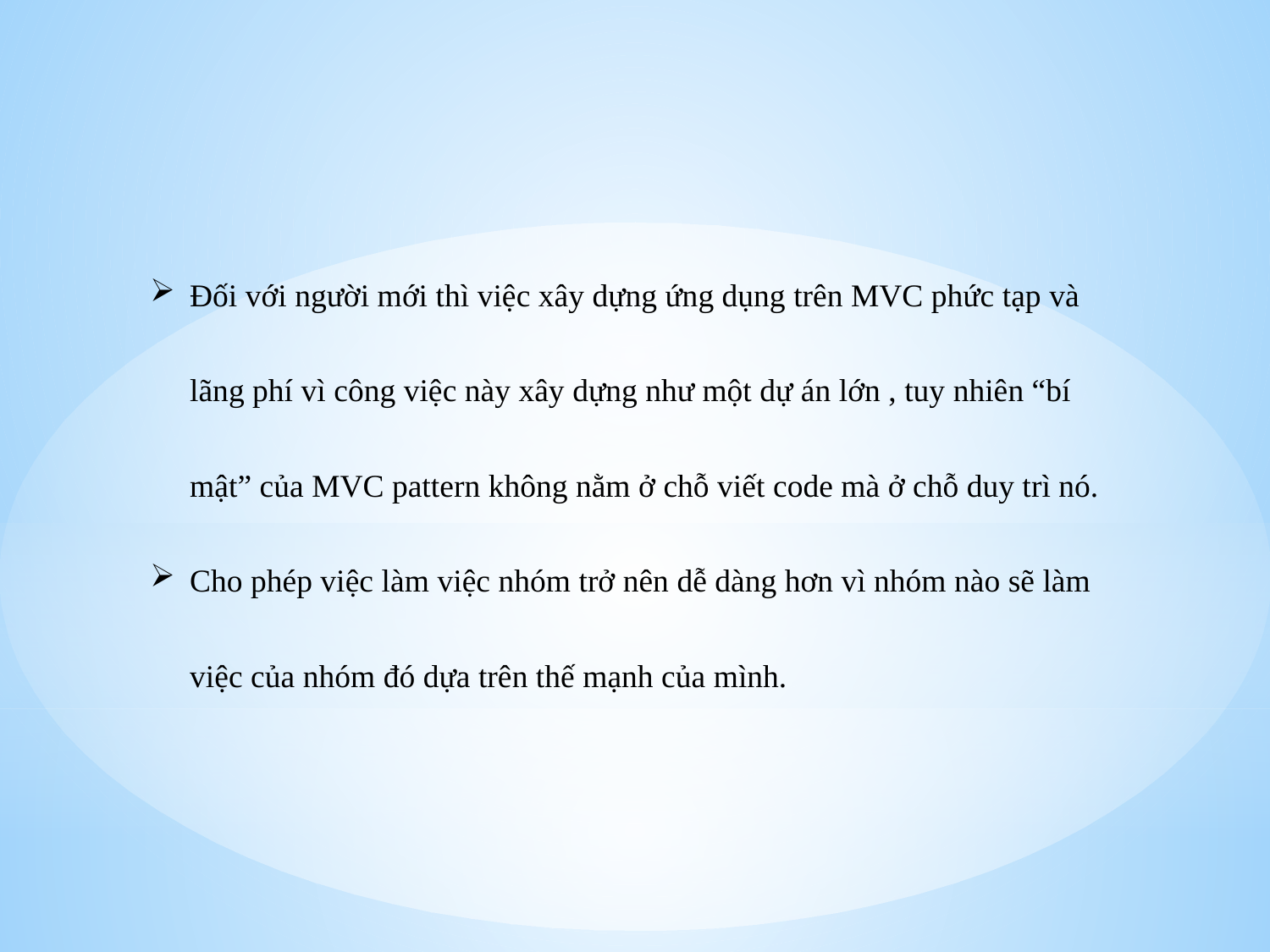

Đối với người mới thì việc xây dựng ứng dụng trên MVC phức tạp và lãng phí vì công việc này xây dựng như một dự án lớn , tuy nhiên “bí mật” của MVC pattern không nằm ở chỗ viết code mà ở chỗ duy trì nó.
Cho phép việc làm việc nhóm trở nên dễ dàng hơn vì nhóm nào sẽ làm việc của nhóm đó dựa trên thế mạnh của mình.